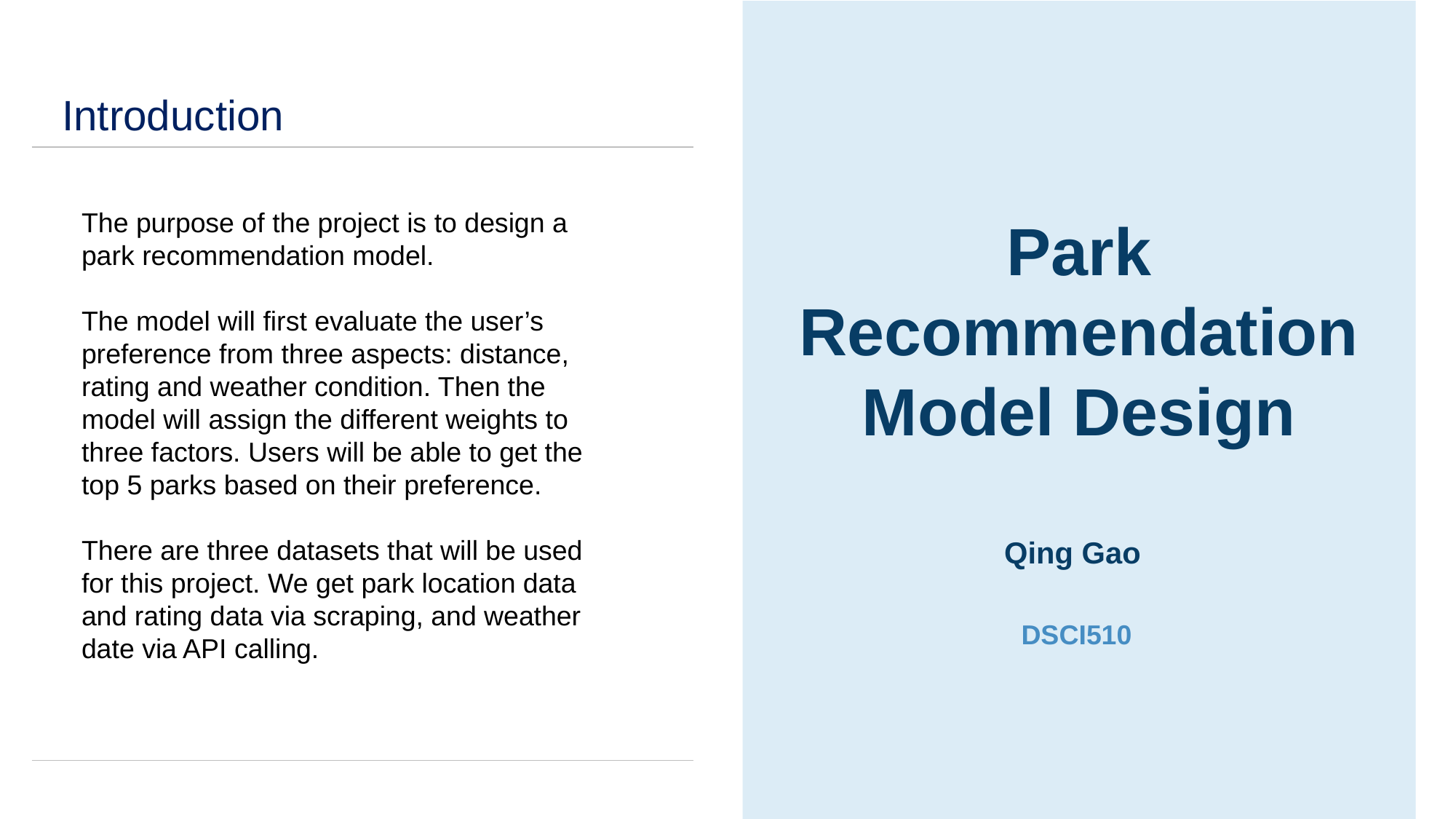

Introduction
The purpose of the project is to design a park recommendation model.

The model will first evaluate the user’s preference from three aspects: distance, rating and weather condition. Then the model will assign the different weights to three factors. Users will be able to get the top 5 parks based on their preference.

There are three datasets that will be used for this project. We get park location data and rating data via scraping, and weather date via API calling.
Park Recommendation Model Design
Qing Gao
DSCI510